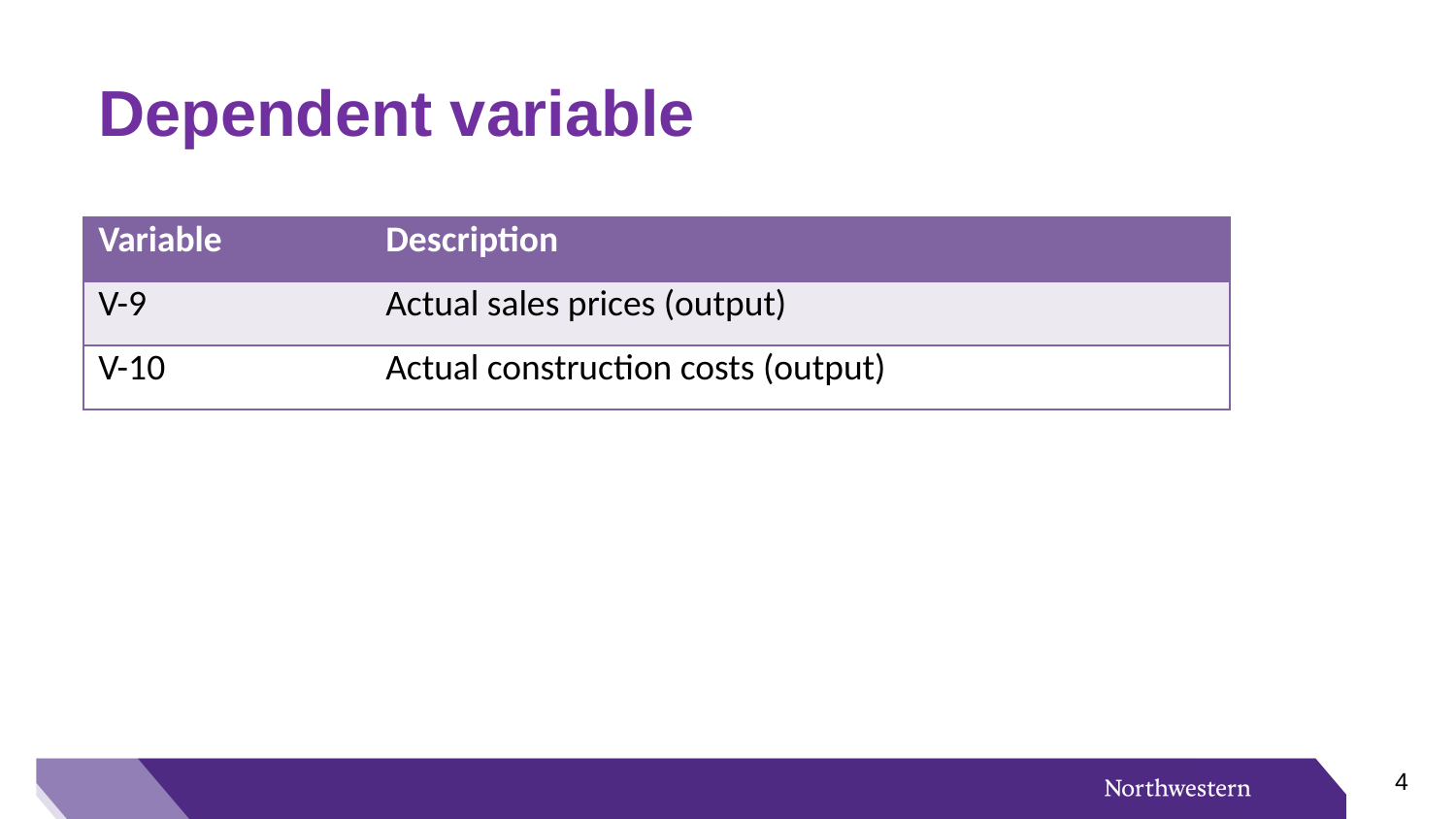

# Dependent variable
| Variable | Description |
| --- | --- |
| V-9 | Actual sales prices (output) |
| V-10 | Actual construction costs (output) |
4